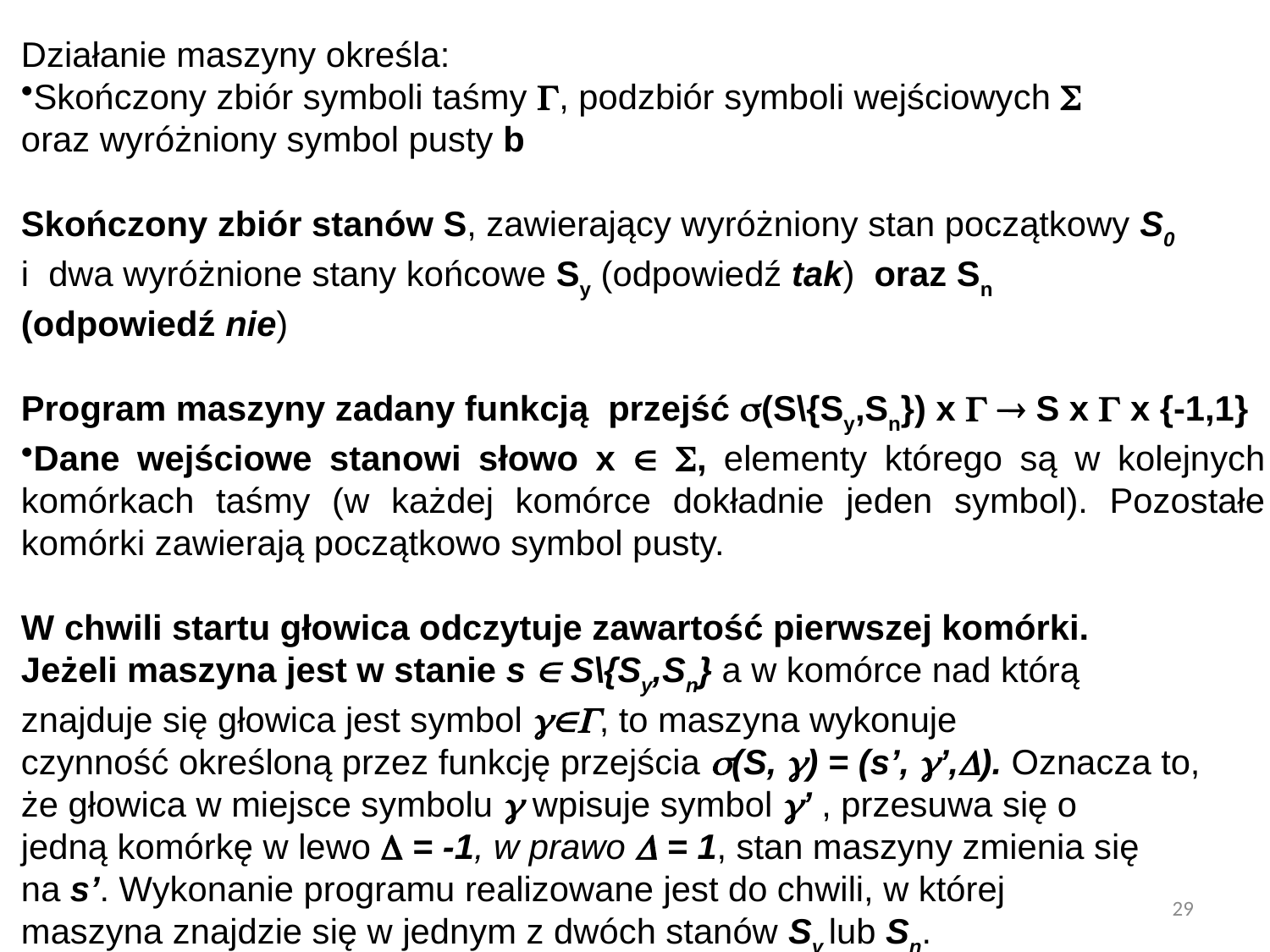

Działanie maszyny określa:
Skończony zbiór symboli taśmy Γ, podzbiór symboli wejściowych Σ
oraz wyróżniony symbol pusty b

Skończony zbiór stanów S, zawierający wyróżniony stan początkowy S0
i  dwa wyróżnione stany końcowe Sy (odpowiedź tak)  oraz Sn
(odpowiedź nie)

Program maszyny zadany funkcją  przejść σ(S\{Sy,Sn}) x Γ → S x Γ x {-1,1}
Dane wejściowe stanowi słowo x ∈ Σ, elementy którego są w kolejnych komórkach taśmy (w każdej komórce dokładnie jeden symbol). Pozostałe komórki zawierają początkowo symbol pusty.

W chwili startu głowica odczytuje zawartość pierwszej komórki.
Jeżeli maszyna jest w stanie s ∈ S\{Sy,Sn} a w komórce nad którą
znajduje się głowica jest symbol γ∈Γ, to maszyna wykonuje
czynność określoną przez funkcję przejścia σ(S, γ) = (s’, γ’,Δ). Oznacza to,
że głowica w miejsce symbolu γ wpisuje symbol γ’ , przesuwa się o
jedną komórkę w lewo Δ = -1, w prawo Δ = 1, stan maszyny zmienia się
na s’. Wykonanie programu realizowane jest do chwili, w której
maszyna znajdzie się w jednym z dwóch stanów Sy lub Sn.
29